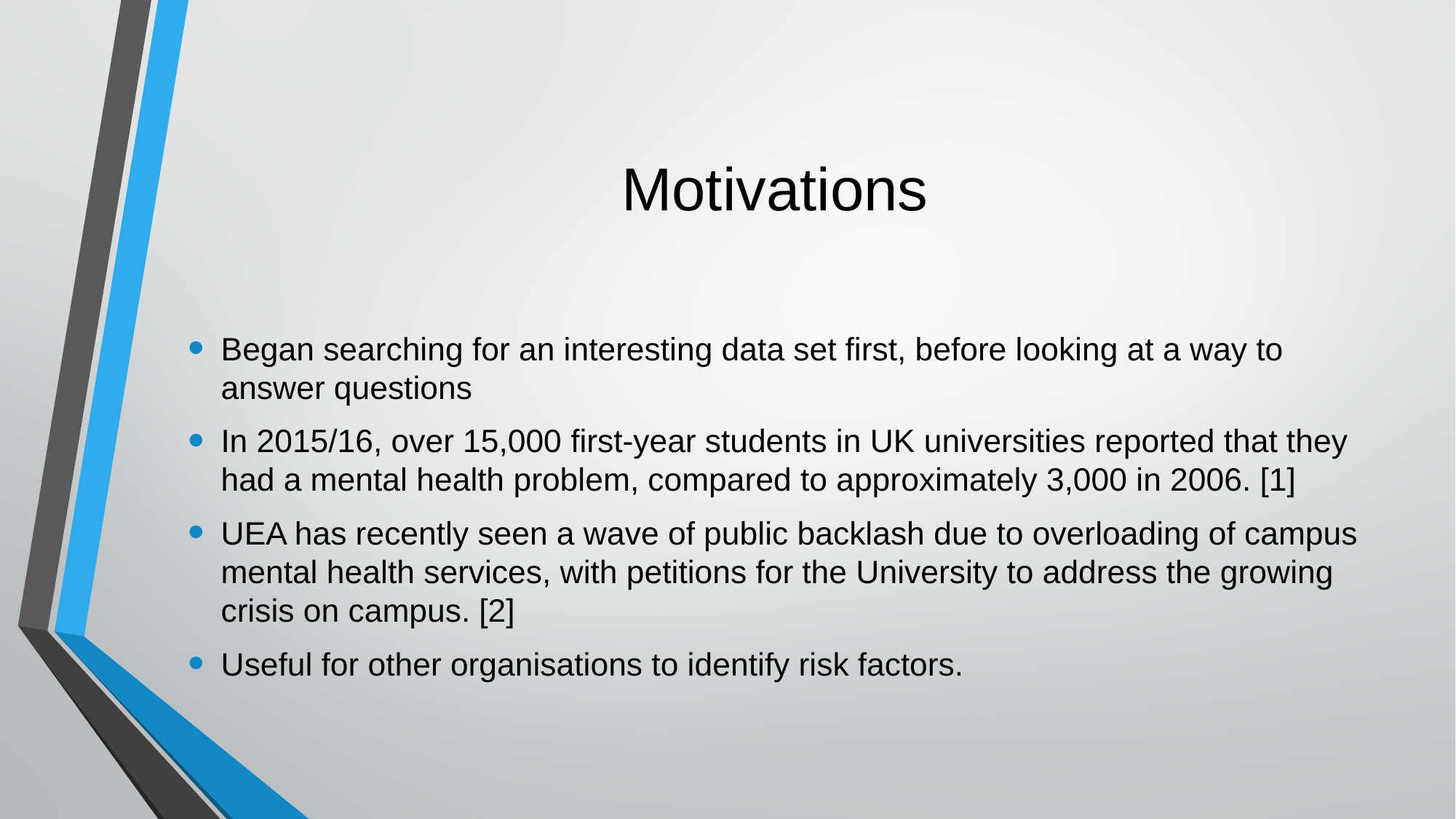

# Motivations
Began searching for an interesting data set first, before looking at a way to answer questions
In 2015/16, over 15,000 first-year students in UK universities reported that they had a mental health problem, compared to approximately 3,000 in 2006. [1]
UEA has recently seen a wave of public backlash due to overloading of campus mental health services, with petitions for the University to address the growing crisis on campus. [2]
Useful for other organisations to identify risk factors.